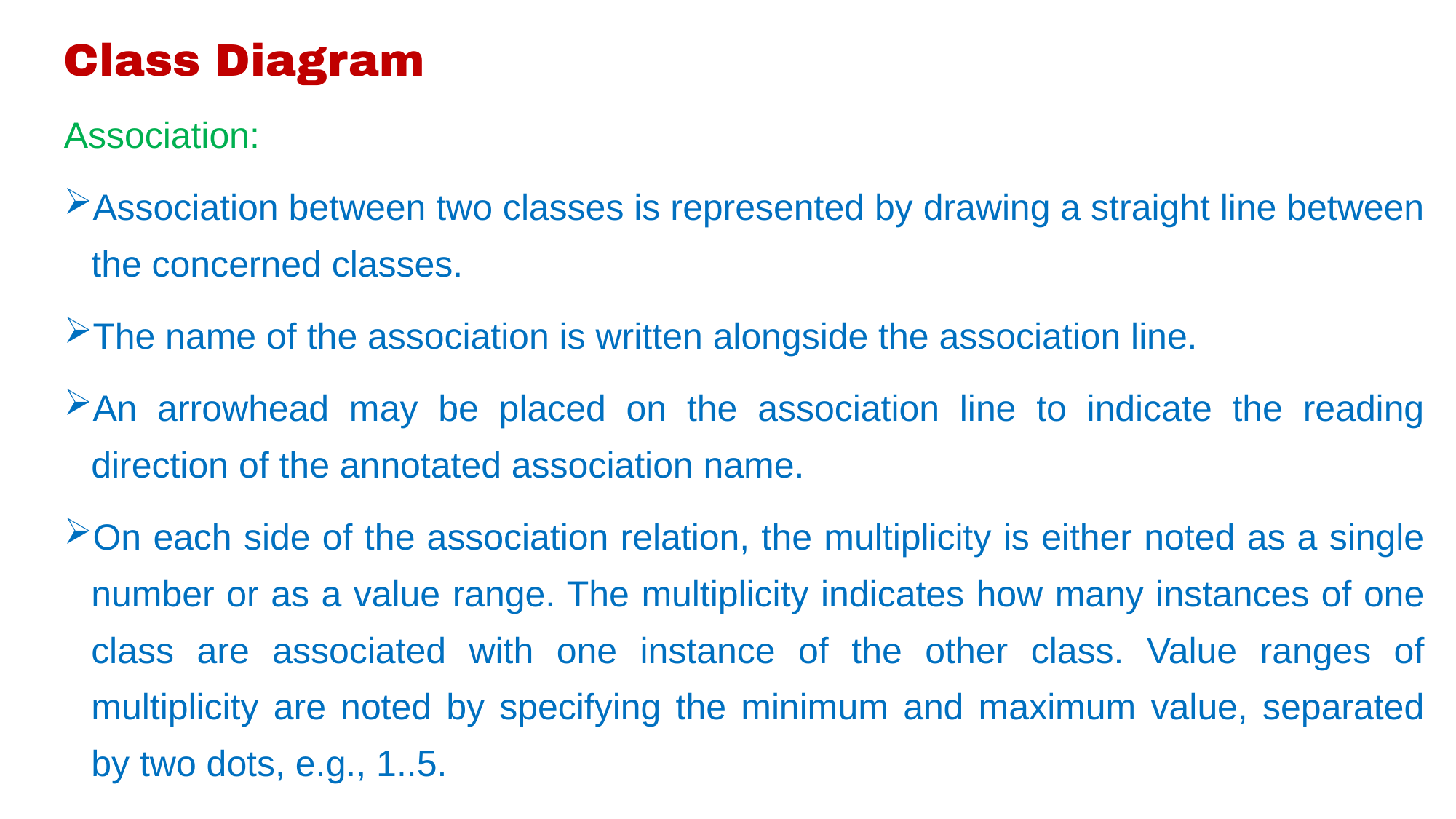

# Class Diagram
Association:
Association between two classes is represented by drawing a straight line between the concerned classes.
The name of the association is written alongside the association line.
An arrowhead may be placed on the association line to indicate the reading direction of the annotated association name.
On each side of the association relation, the multiplicity is either noted as a single number or as a value range. The multiplicity indicates how many instances of one class are associated with one instance of the other class. Value ranges of multiplicity are noted by specifying the minimum and maximum value, separated by two dots, e.g., 1..5.